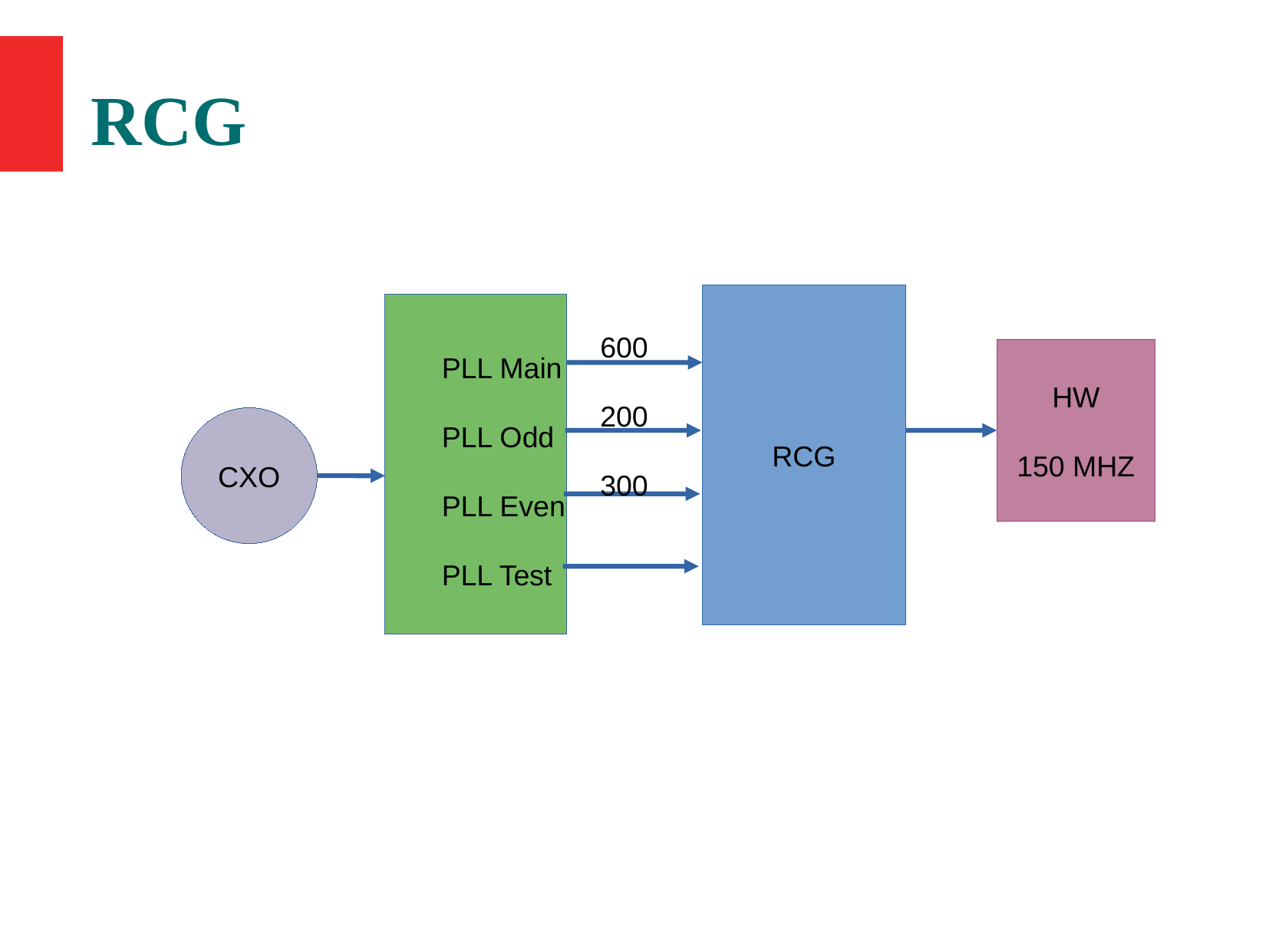

RCG
RCG

600

200

300
PLL Main

PLL Odd

PLL Even

PLL Test

CXO

HW

150 MHZ